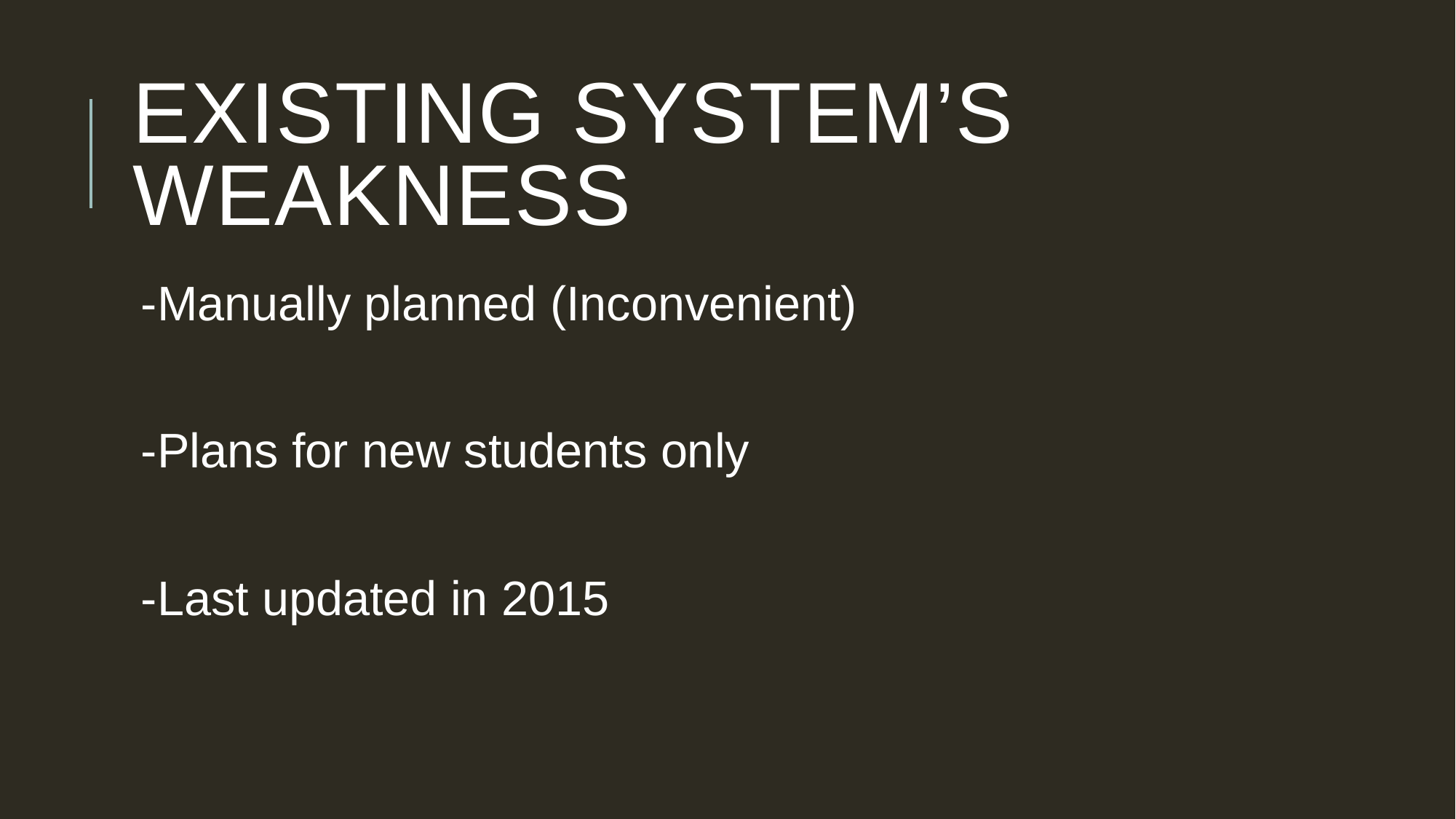

# Existing system’s Weakness
-Manually planned (Inconvenient)

-Plans for new students only

-Last updated in 2015